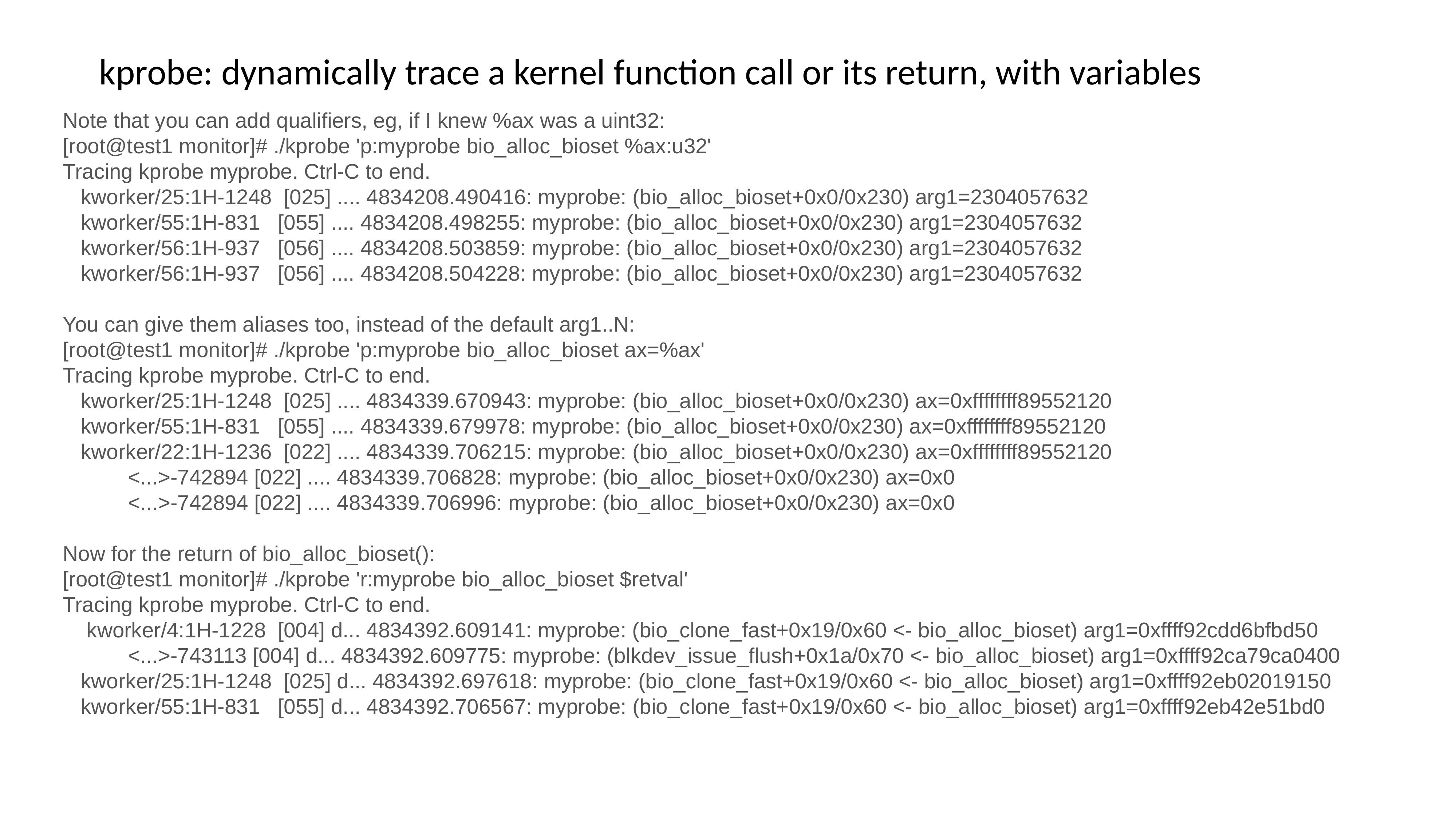

kprobe: dynamically trace a kernel function call or its return, with variables
Note that you can add qualifiers, eg, if I knew %ax was a uint32:
[root@test1 monitor]# ./kprobe 'p:myprobe bio_alloc_bioset %ax:u32'
Tracing kprobe myprobe. Ctrl-C to end.
   kworker/25:1H-1248  [025] .... 4834208.490416: myprobe: (bio_alloc_bioset+0x0/0x230) arg1=2304057632
   kworker/55:1H-831   [055] .... 4834208.498255: myprobe: (bio_alloc_bioset+0x0/0x230) arg1=2304057632
   kworker/56:1H-937   [056] .... 4834208.503859: myprobe: (bio_alloc_bioset+0x0/0x230) arg1=2304057632
   kworker/56:1H-937   [056] .... 4834208.504228: myprobe: (bio_alloc_bioset+0x0/0x230) arg1=2304057632

You can give them aliases too, instead of the default arg1..N:
[root@test1 monitor]# ./kprobe 'p:myprobe bio_alloc_bioset ax=%ax'
Tracing kprobe myprobe. Ctrl-C to end.
   kworker/25:1H-1248  [025] .... 4834339.670943: myprobe: (bio_alloc_bioset+0x0/0x230) ax=0xffffffff89552120
   kworker/55:1H-831   [055] .... 4834339.679978: myprobe: (bio_alloc_bioset+0x0/0x230) ax=0xffffffff89552120
   kworker/22:1H-1236  [022] .... 4834339.706215: myprobe: (bio_alloc_bioset+0x0/0x230) ax=0xffffffff89552120
           <...>-742894 [022] .... 4834339.706828: myprobe: (bio_alloc_bioset+0x0/0x230) ax=0x0
           <...>-742894 [022] .... 4834339.706996: myprobe: (bio_alloc_bioset+0x0/0x230) ax=0x0

Now for the return of bio_alloc_bioset():
[root@test1 monitor]# ./kprobe 'r:myprobe bio_alloc_bioset $retval'
Tracing kprobe myprobe. Ctrl-C to end.
    kworker/4:1H-1228  [004] d... 4834392.609141: myprobe: (bio_clone_fast+0x19/0x60 <- bio_alloc_bioset) arg1=0xffff92cdd6bfbd50
           <...>-743113 [004] d... 4834392.609775: myprobe: (blkdev_issue_flush+0x1a/0x70 <- bio_alloc_bioset) arg1=0xffff92ca79ca0400
   kworker/25:1H-1248  [025] d... 4834392.697618: myprobe: (bio_clone_fast+0x19/0x60 <- bio_alloc_bioset) arg1=0xffff92eb02019150
   kworker/55:1H-831   [055] d... 4834392.706567: myprobe: (bio_clone_fast+0x19/0x60 <- bio_alloc_bioset) arg1=0xffff92eb42e51bd0